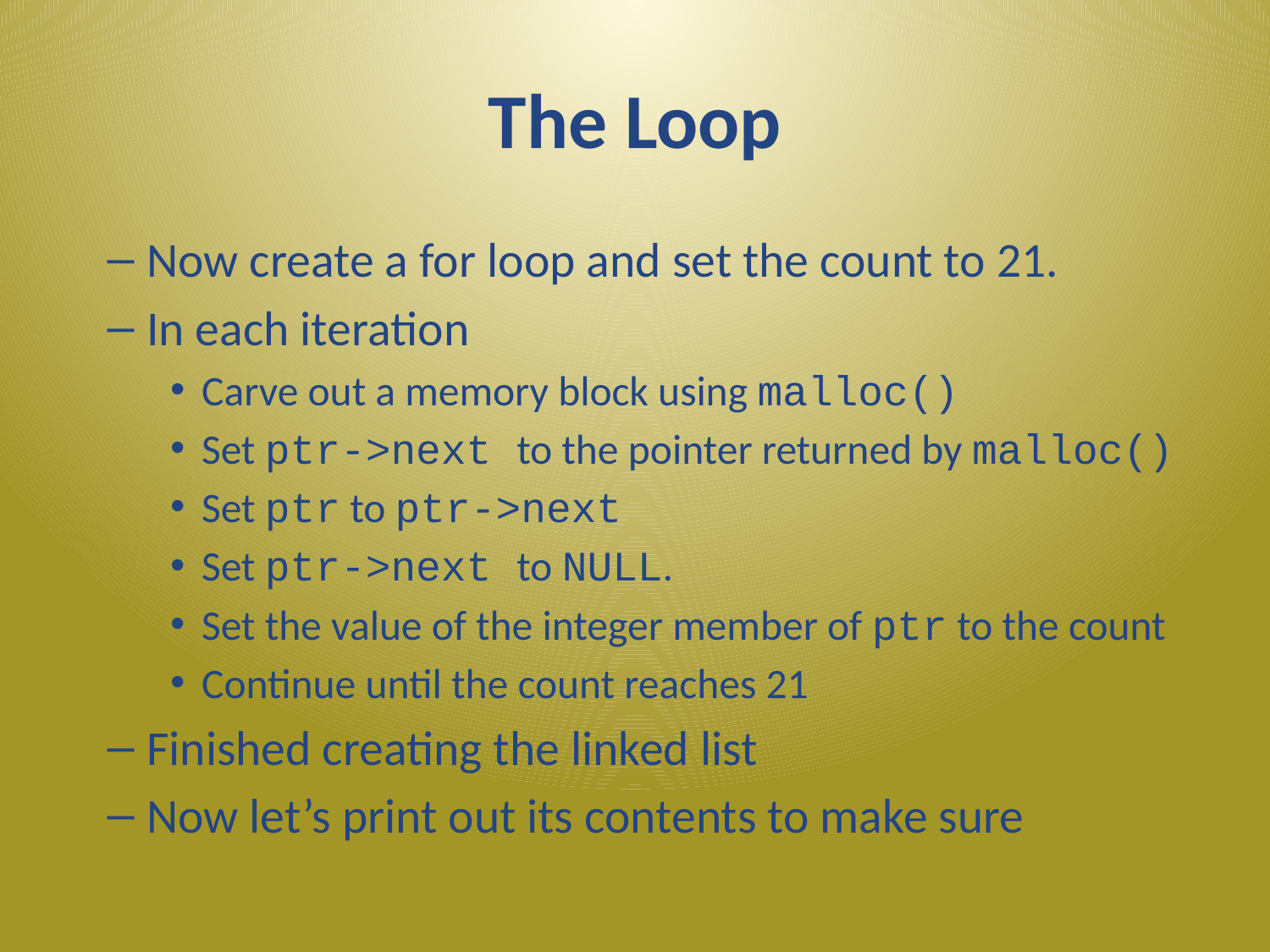

# The Loop
Now create a for loop and set the count to 21.
In each iteration
Carve out a memory block using malloc()
Set ptr->next to the pointer returned by malloc()
Set ptr to ptr->next
Set ptr->next to NULL.
Set the value of the integer member of ptr to the count
Continue until the count reaches 21
Finished creating the linked list
Now let’s print out its contents to make sure